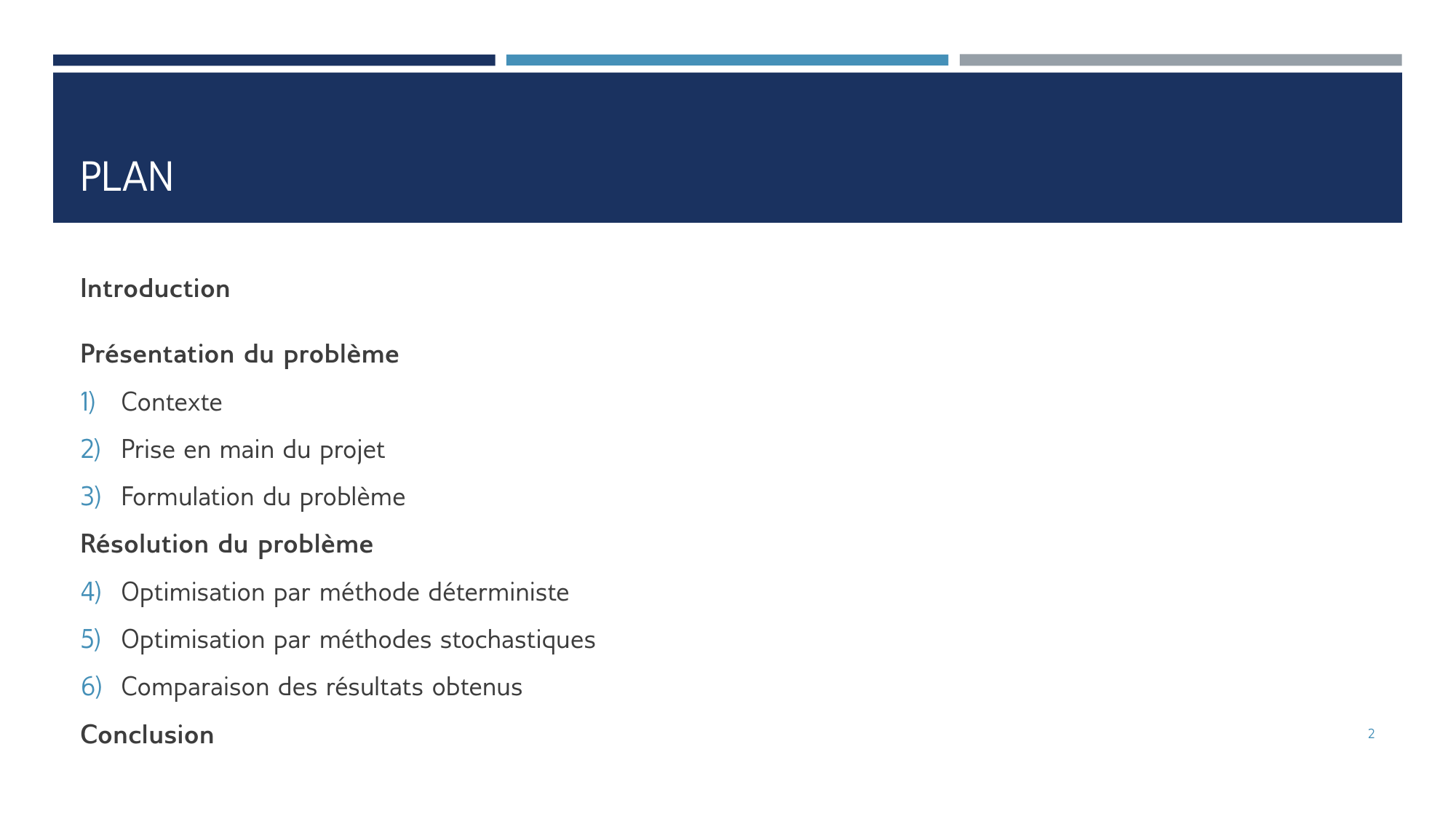

# PLAN
Introduction

Présentation du problème
Contexte
Prise en main du projet
Formulation du problème
Résolution du problème
Optimisation par méthode déterministe
Optimisation par méthodes stochastiques
Comparaison des résultats obtenus
Conclusion
2